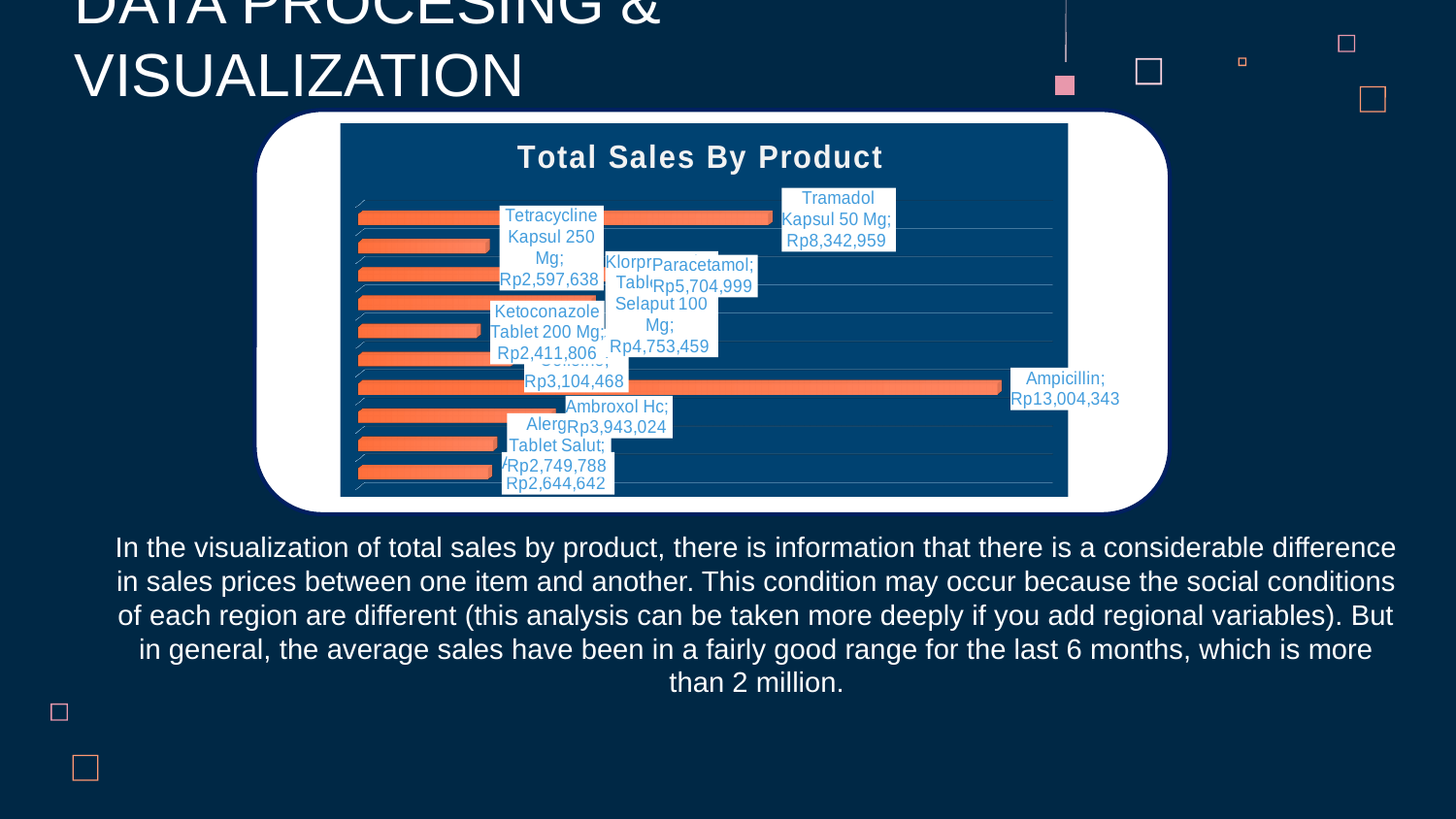

DATA PROCESING & VISUALIZATION

[unsupported chart]

In the visualization of total sales by product, there is information that there is a considerable difference in sales prices between one item and another. This condition may occur because the social conditions of each region are different (this analysis can be taken more deeply if you add regional variables). But in general, the average sales have been in a fairly good range for the last 6 months, which is more than 2 million.